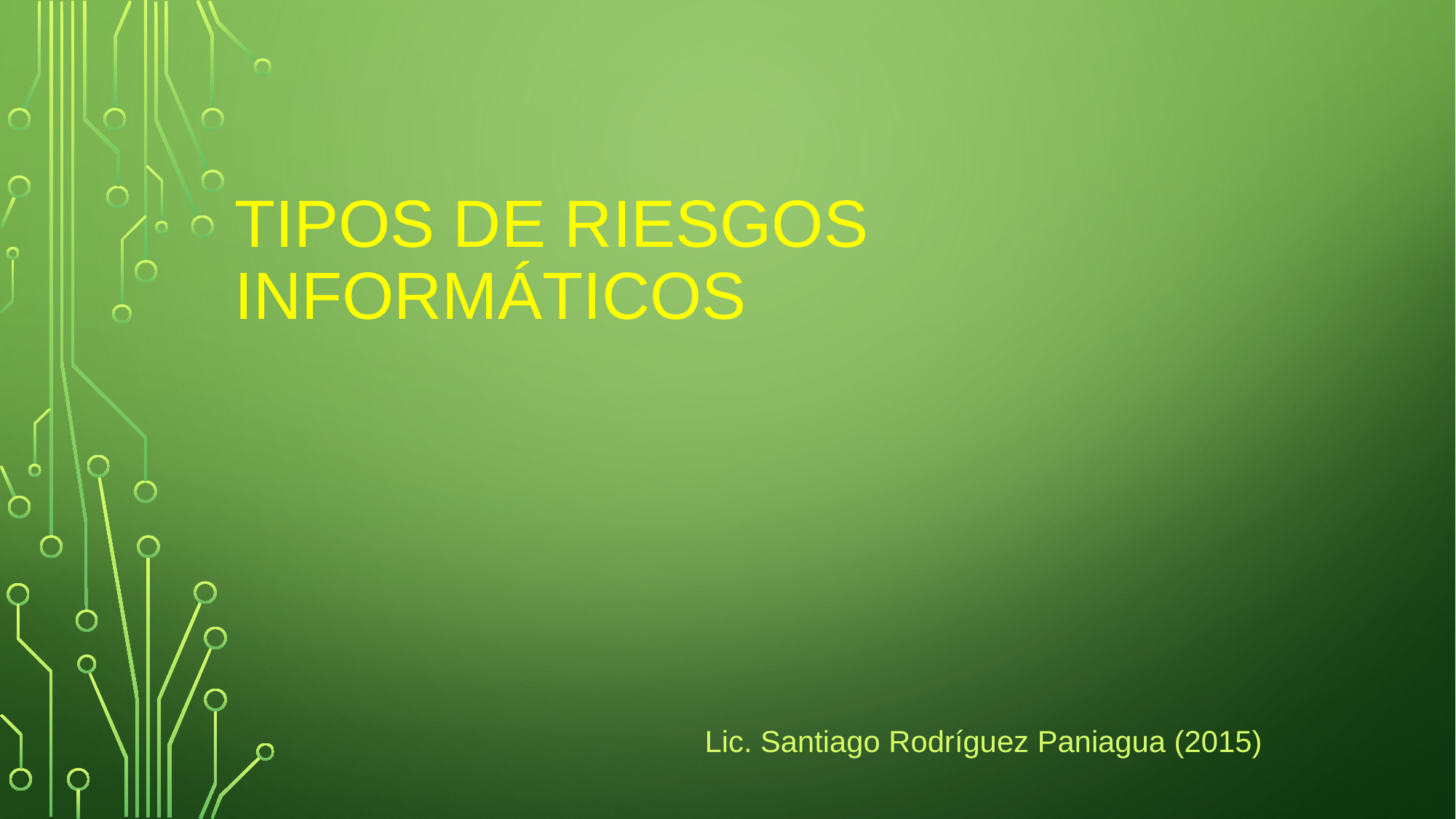

# Tipos de Riesgos Informáticos
Lic. Santiago Rodríguez Paniagua (2015)